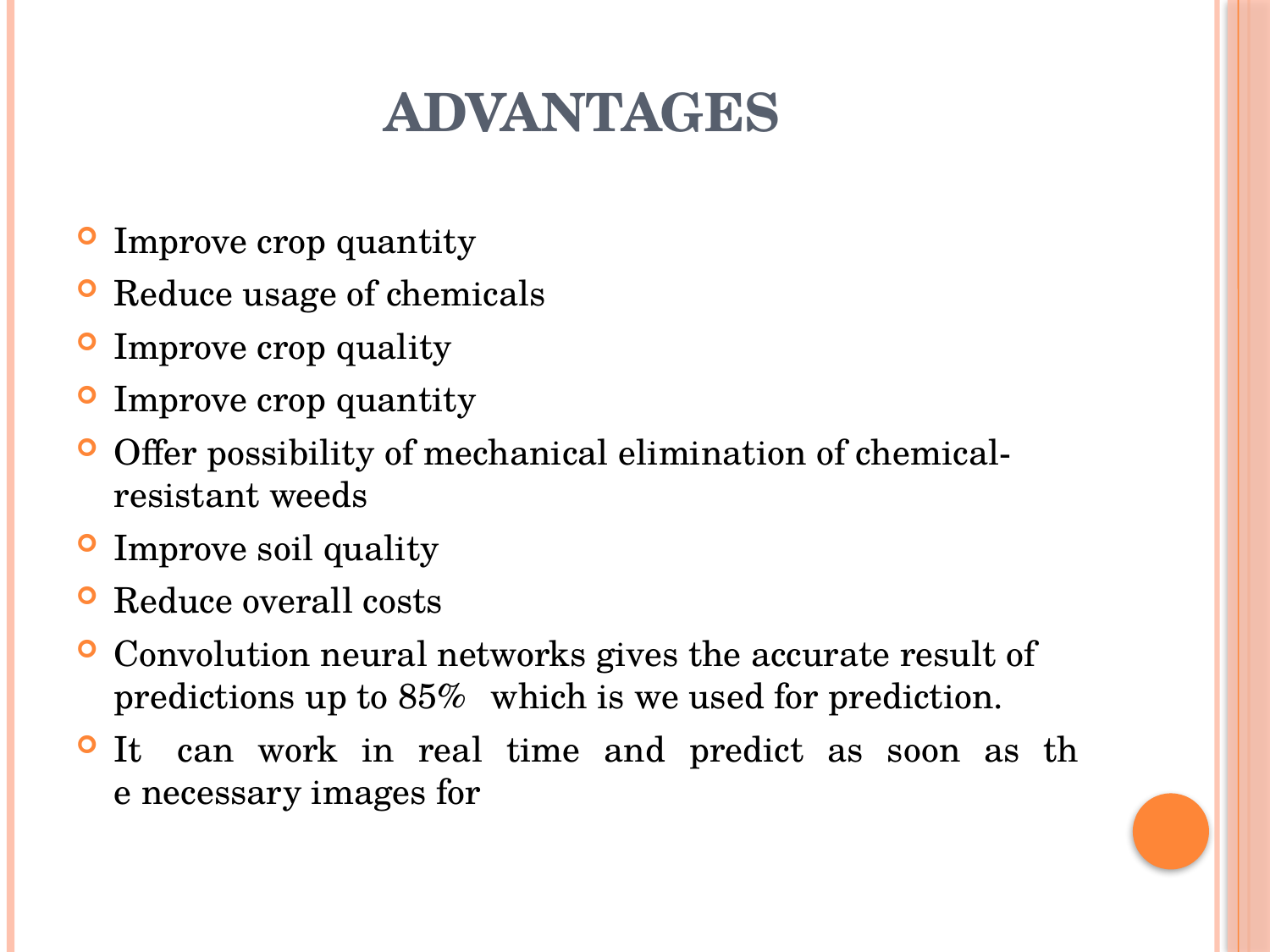

# ADVANTAGES
Improve crop quantity
Reduce usage of chemicals
Improve crop quality
Improve crop quantity
Offer possibility of mechanical elimination of chemical-resistant weeds
Improve soil quality
Reduce overall costs
Convolution neural networks gives the accurate result of predictions up to 85%  which is we used for prediction.
It   can  work  in  real  time  and  predict  as  soon  as  the necessary images for